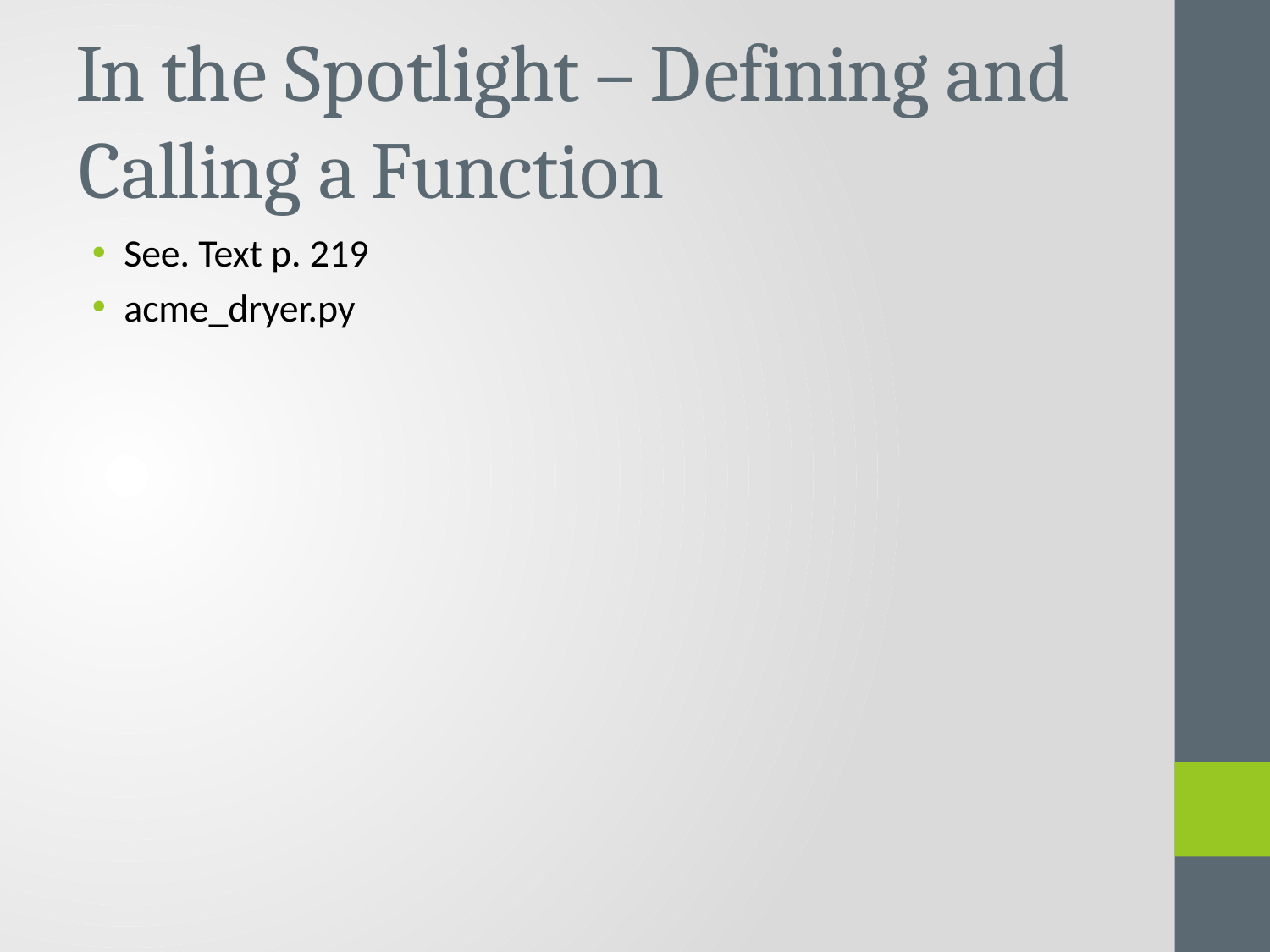

# In the Spotlight – Defining and Calling a Function
See. Text p. 219
acme_dryer.py